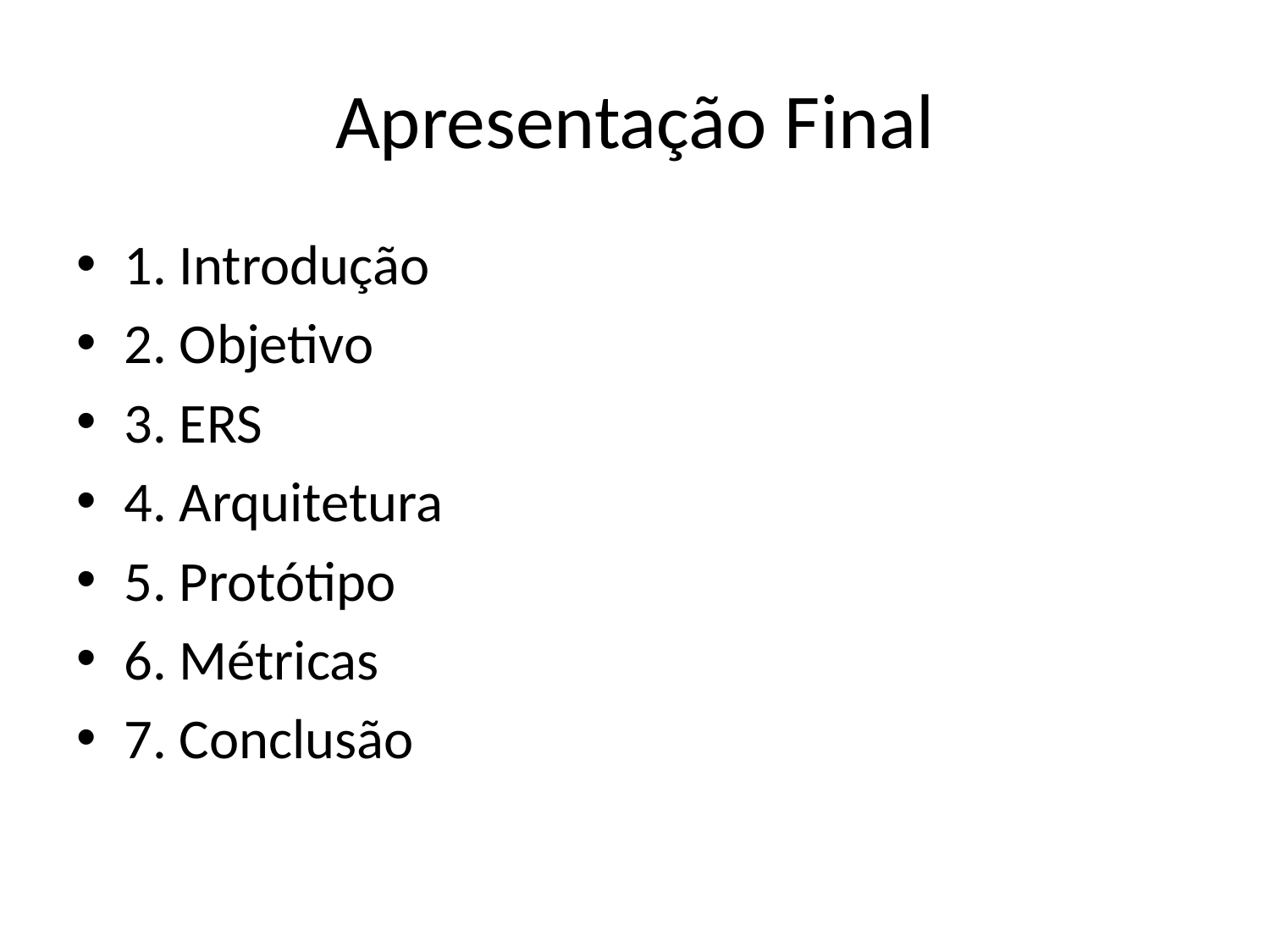

# Apresentação Final
1. Introdução
2. Objetivo
3. ERS
4. Arquitetura
5. Protótipo
6. Métricas
7. Conclusão